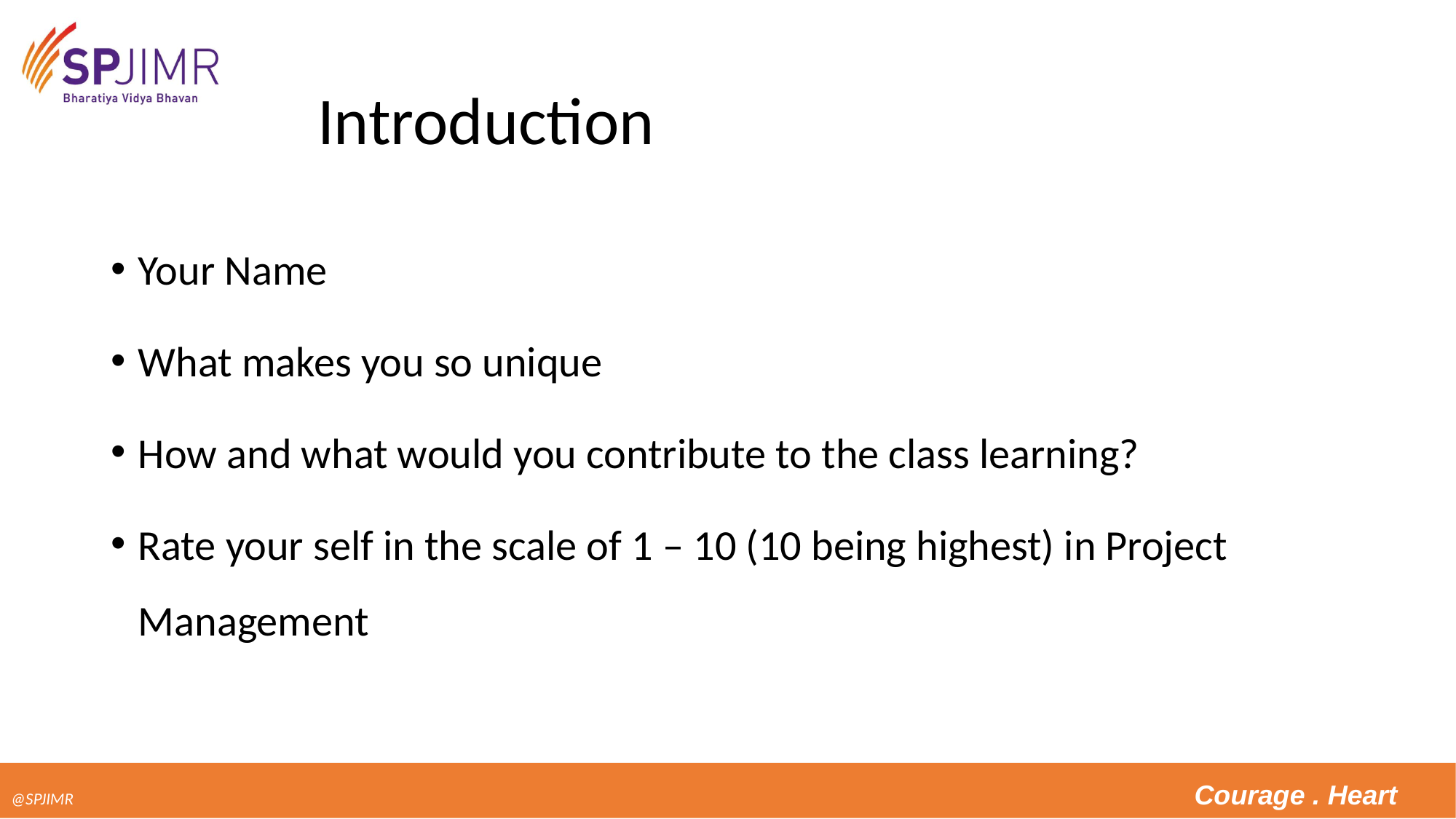

# Introduction
Your Name
What makes you so unique
How and what would you contribute to the class learning?
Rate your self in the scale of 1 – 10 (10 being highest) in Project Management